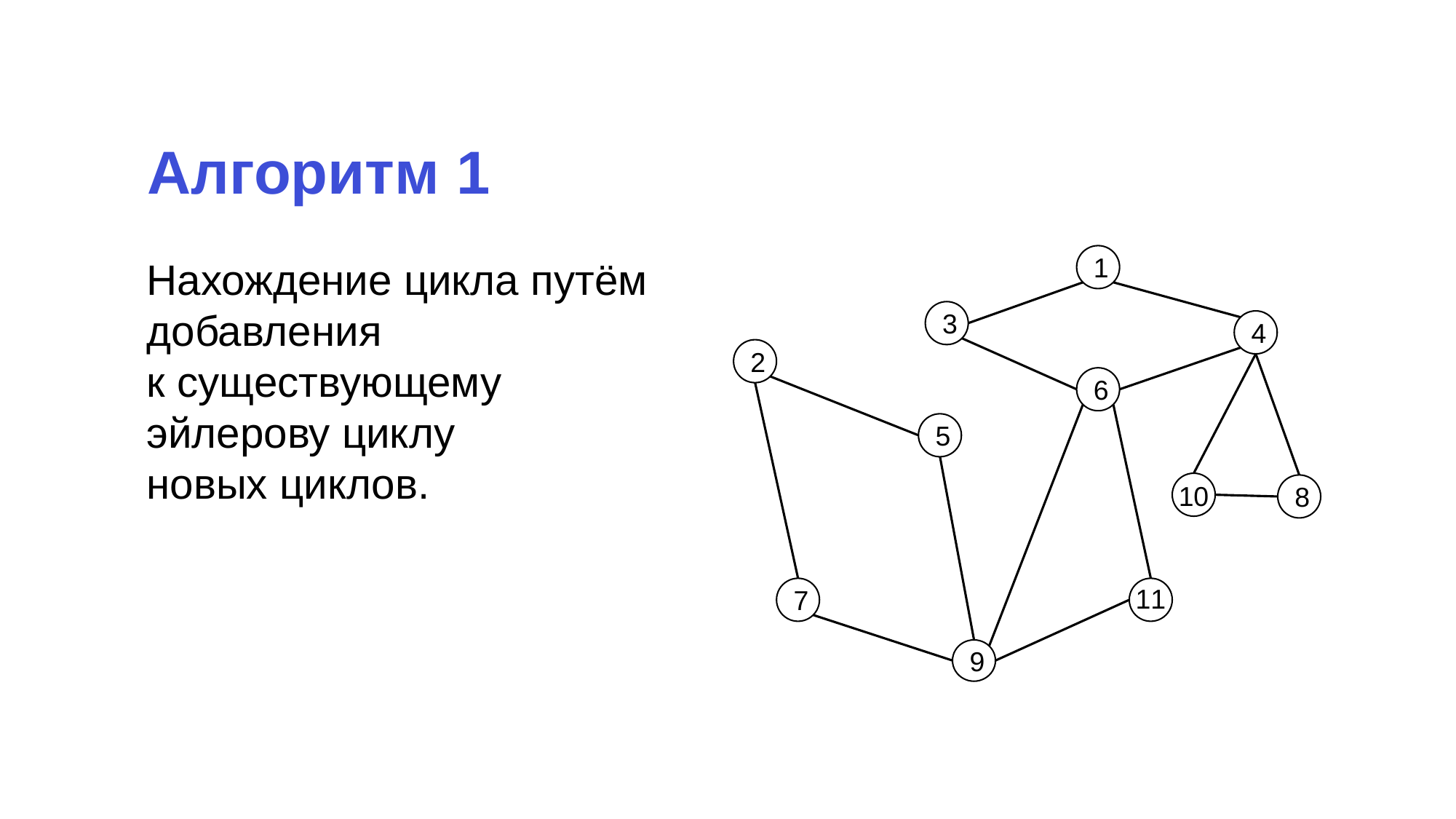

Алгоритм 1
1
Нахождение цикла путём добавления
к существующему эйлерову циклу
новых циклов.
3
4
2
6
5

10
8
11
7

9